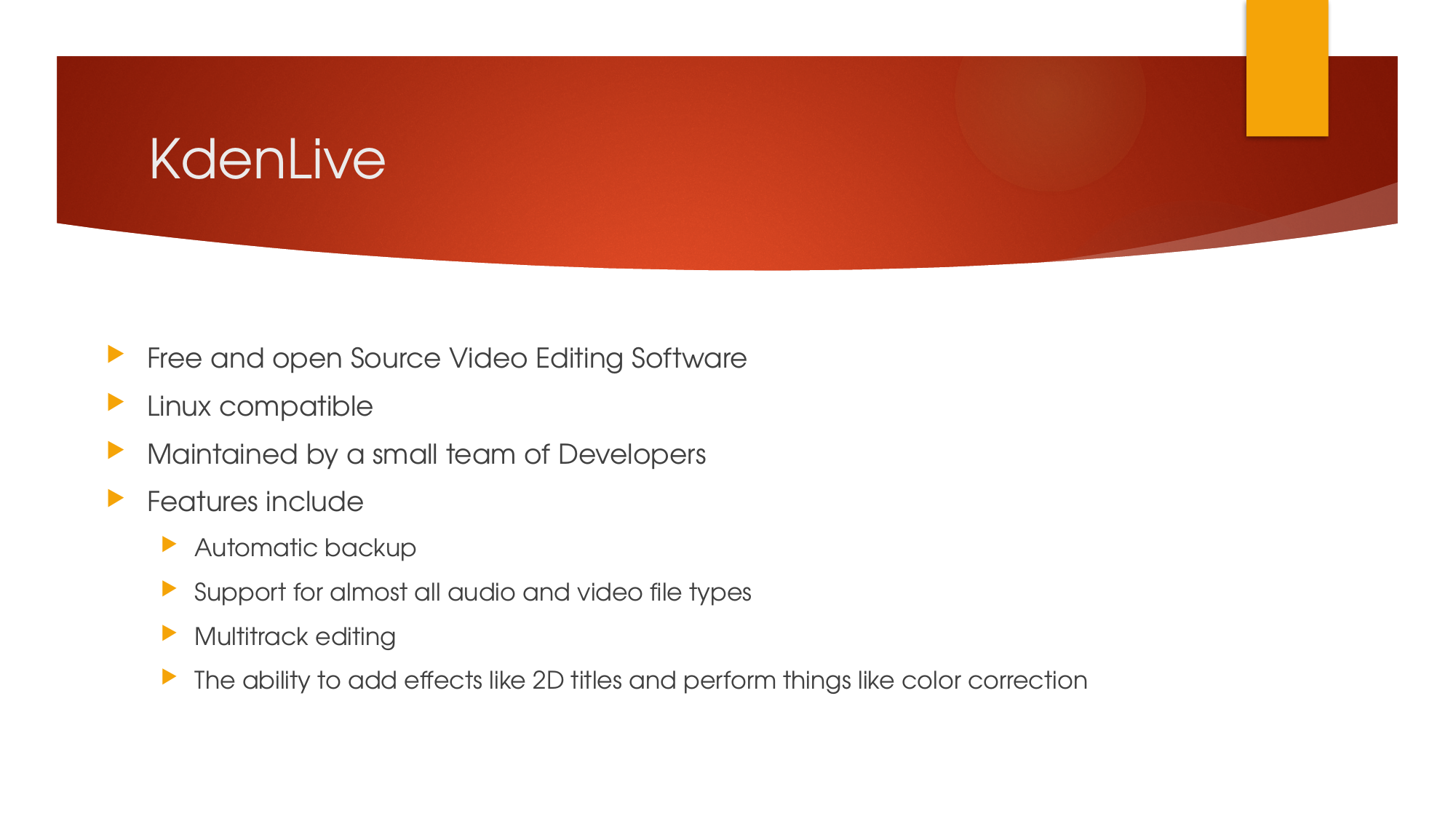

# KdenLive
Free and open Source Video Editing Software
Linux compatible
Maintained by a small team of Developers
Features include
Automatic backup
Support for almost all audio and video file types
Multitrack editing
The ability to add effects like 2D titles and perform things like color correction